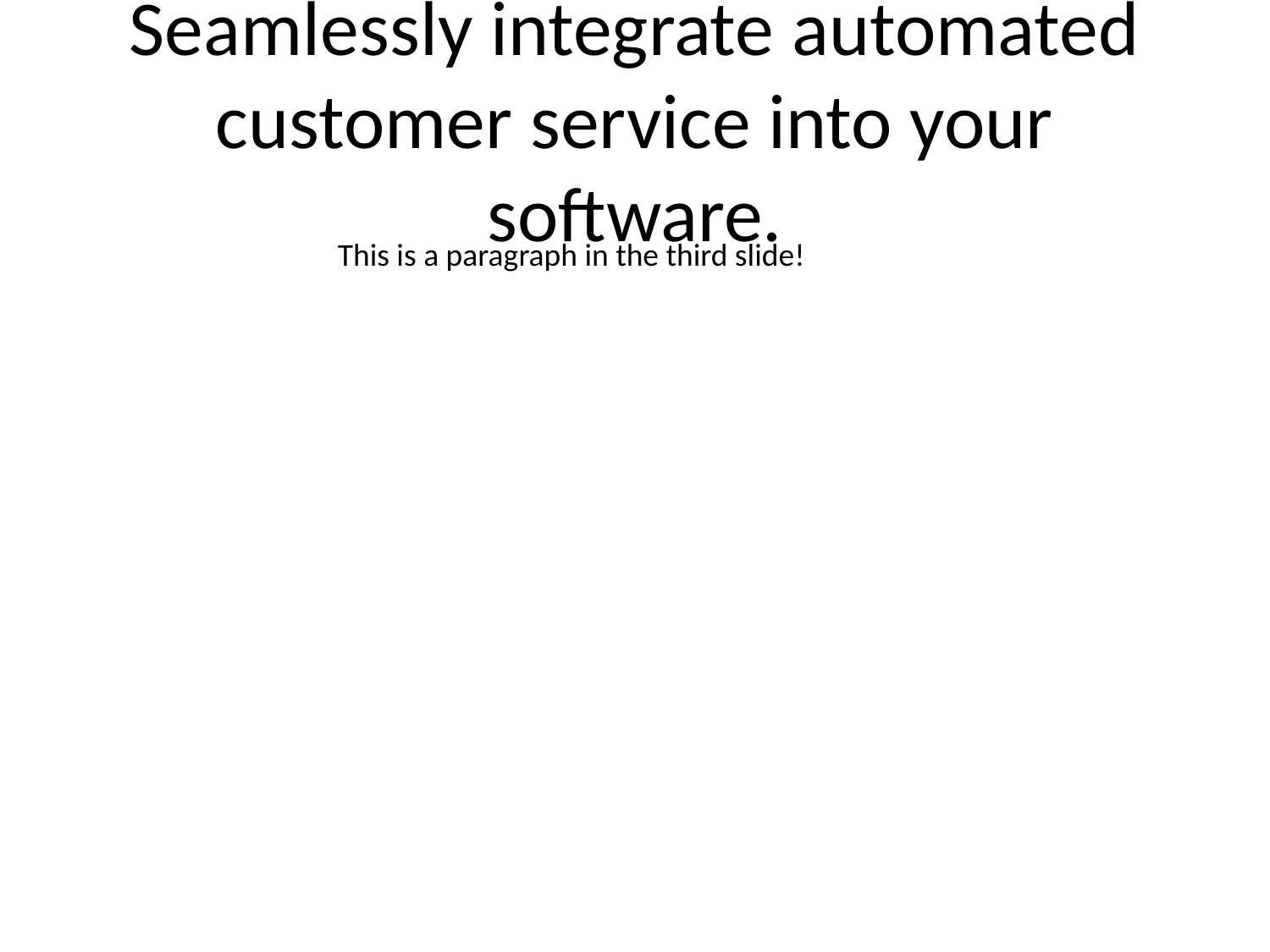

# Seamlessly integrate automated customer service into your software.

This is a paragraph in the third slide!